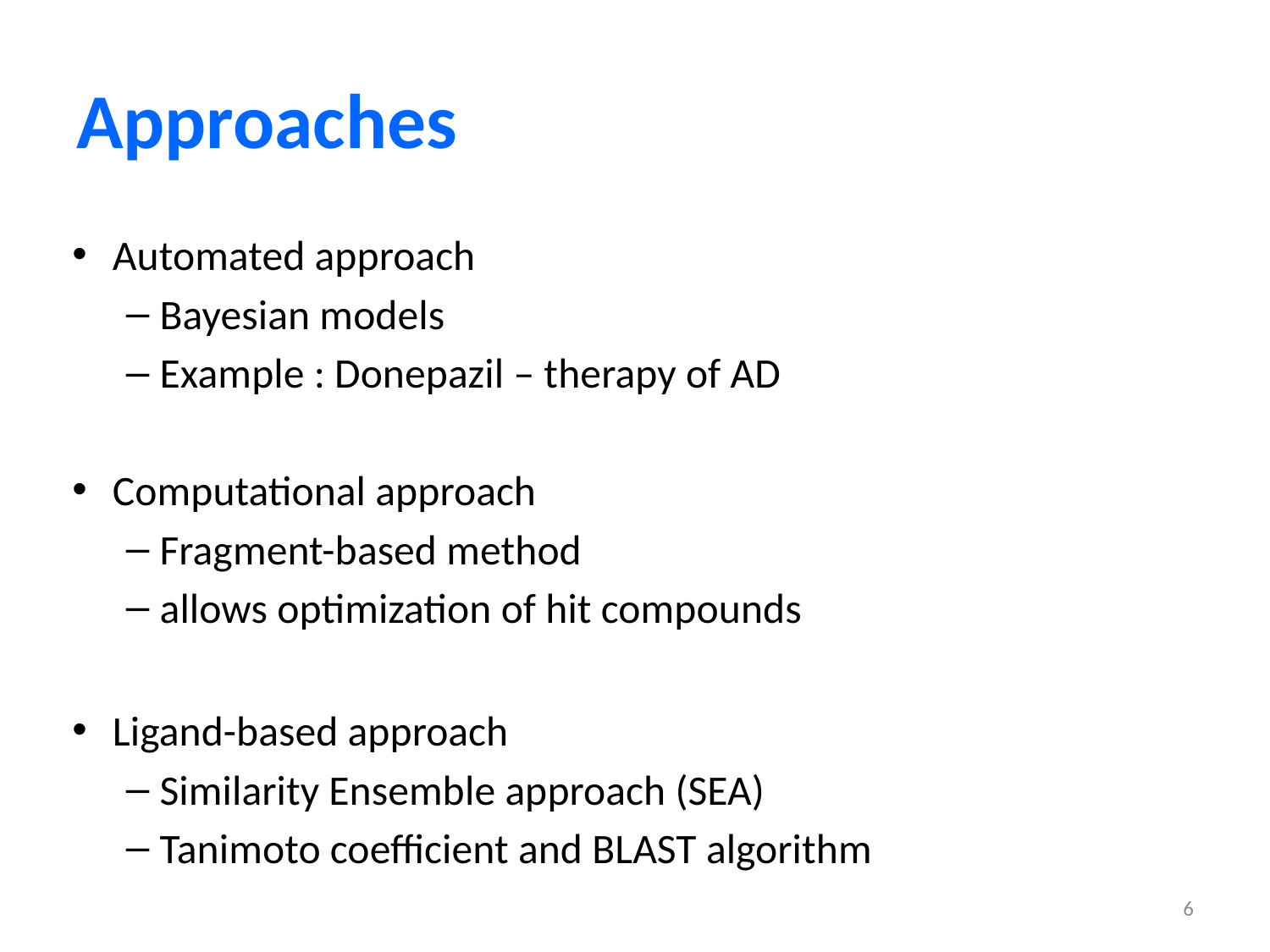

# Approaches
Automated approach
Bayesian models
Example : Donepazil – therapy of AD

Computational approach
Fragment-based method
allows optimization of hit compounds

Ligand-based approach
Similarity Ensemble approach (SEA)
Tanimoto coefficient and BLAST algorithm

6